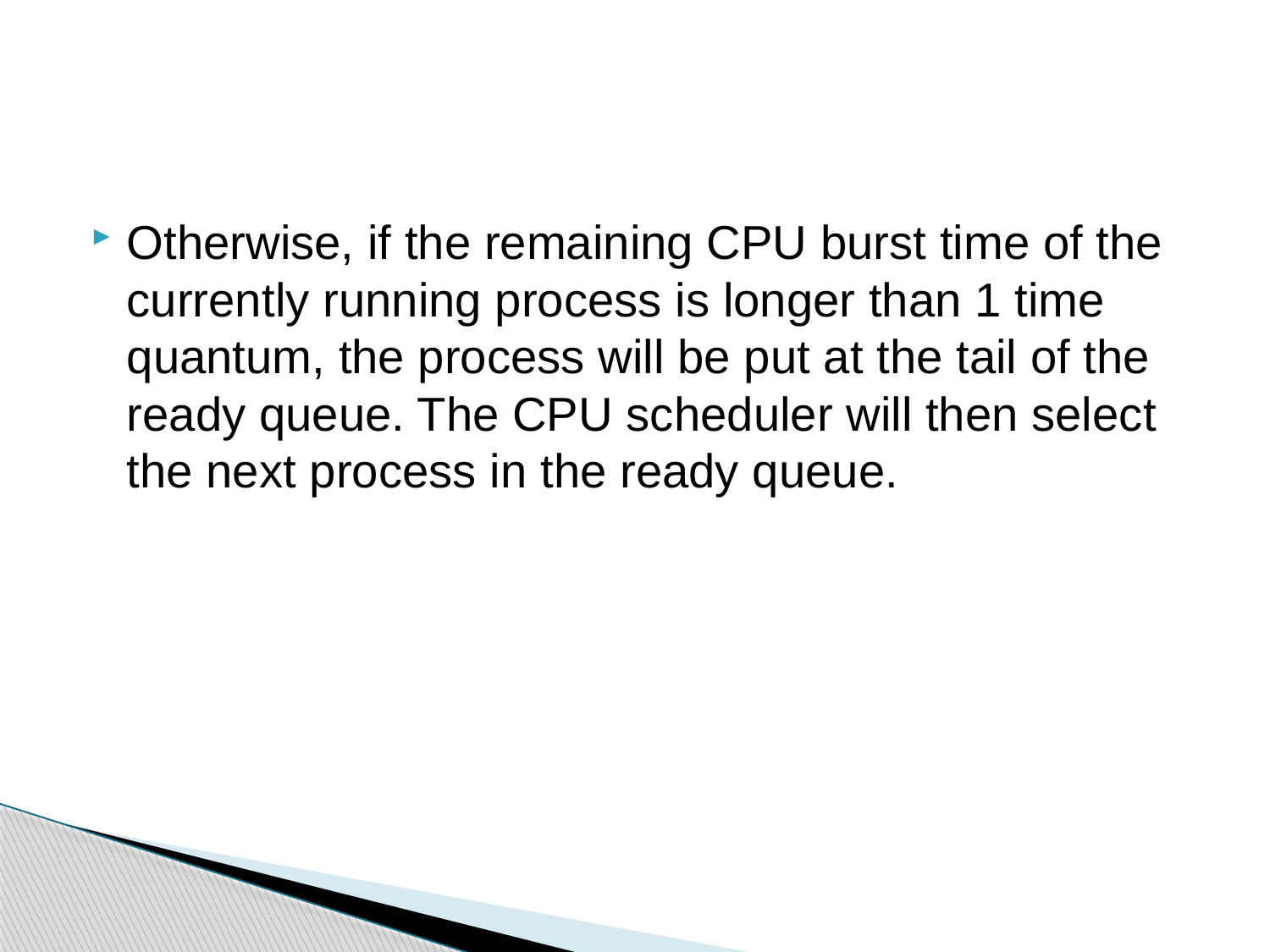

Otherwise, if the remaining CPU burst time of the currently running process is longer than 1 time quantum, the process will be put at the tail of the ready queue. The CPU scheduler will then select the next process in the ready queue.